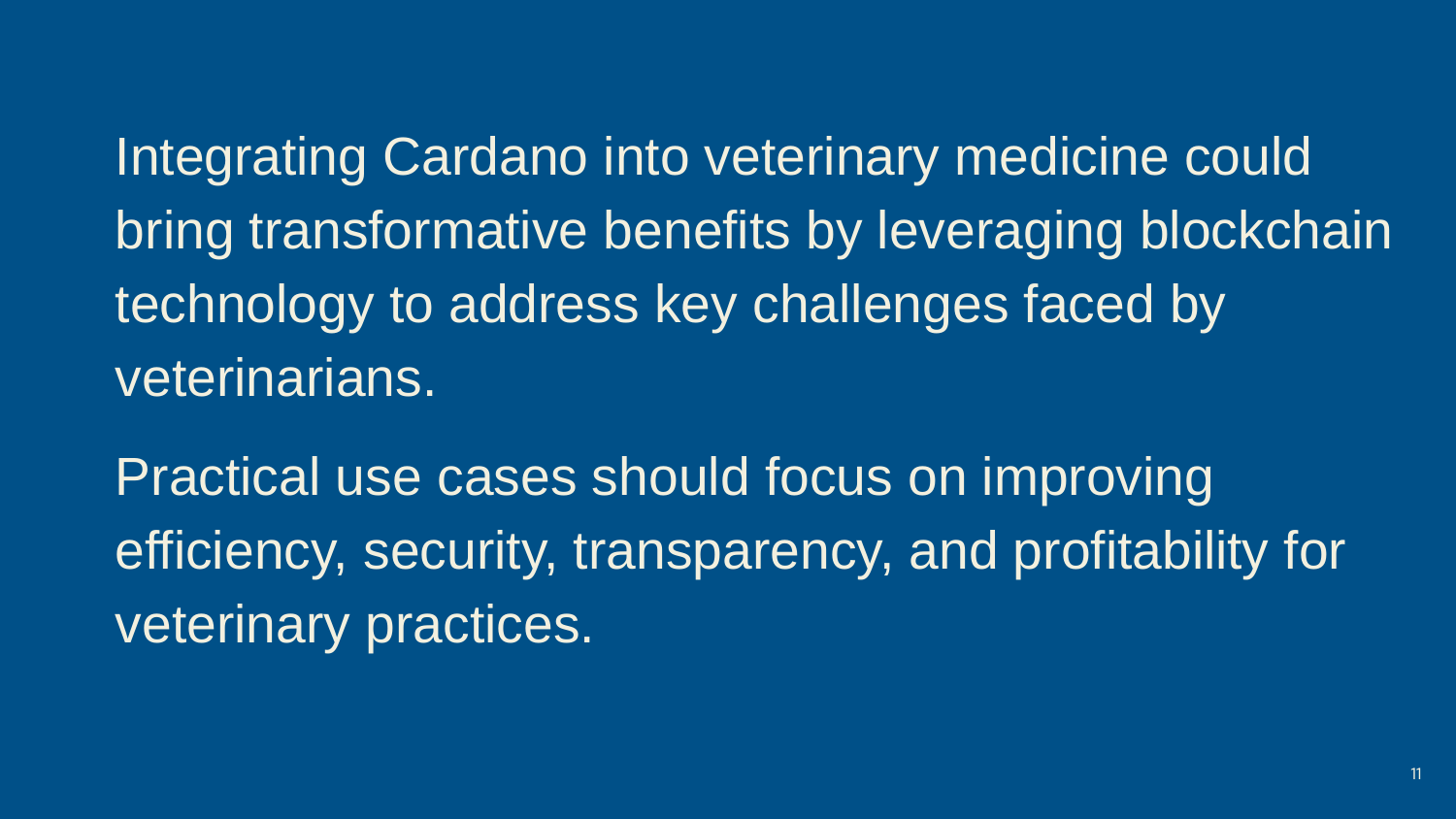

Integrating Cardano into veterinary medicine could bring transformative benefits by leveraging blockchain technology to address key challenges faced by veterinarians.
Practical use cases should focus on improving efficiency, security, transparency, and profitability for veterinary practices.

11